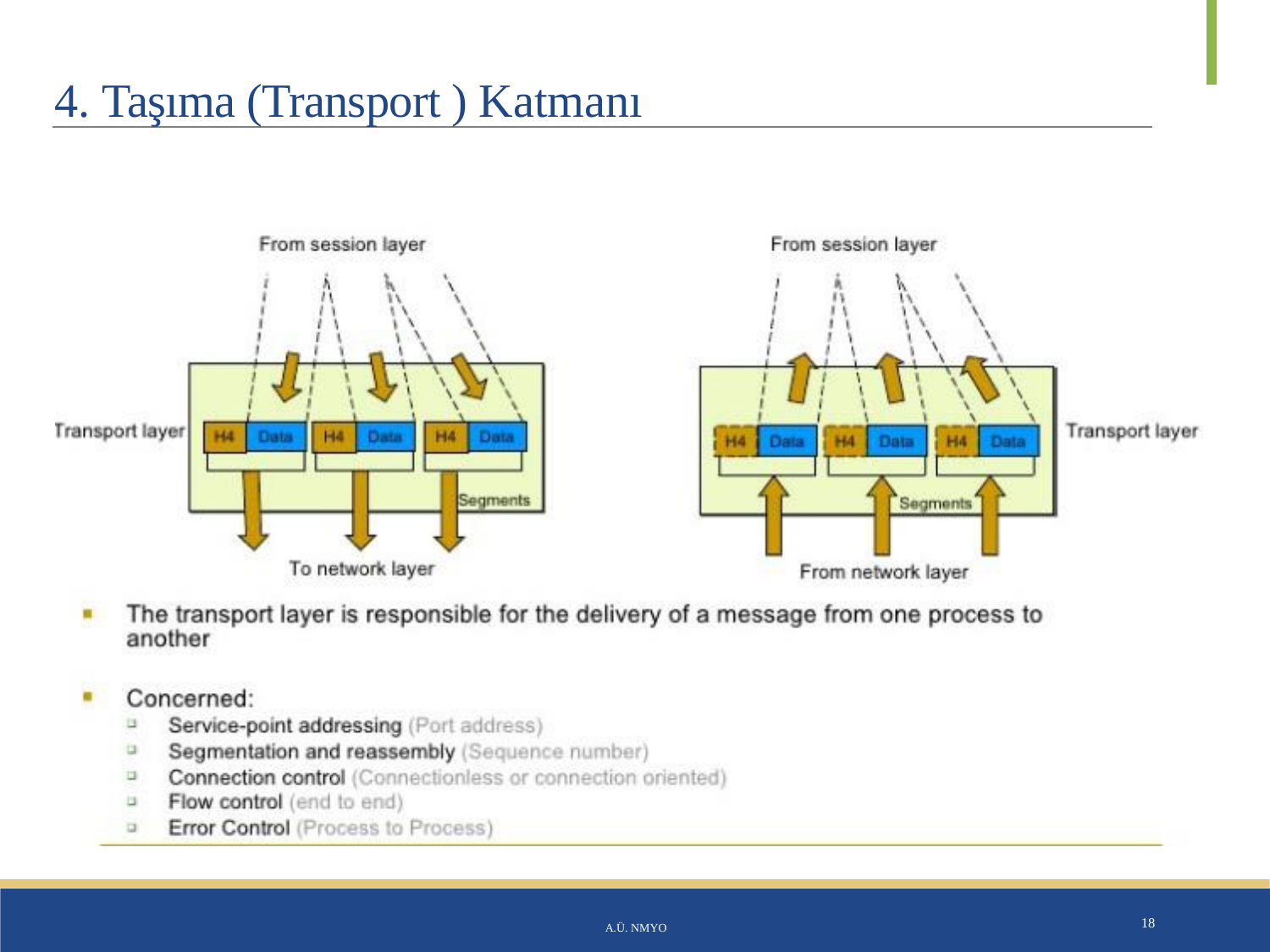

# 4. Taşıma (Transport ) Katmanı

A.Ü. NMYO
18